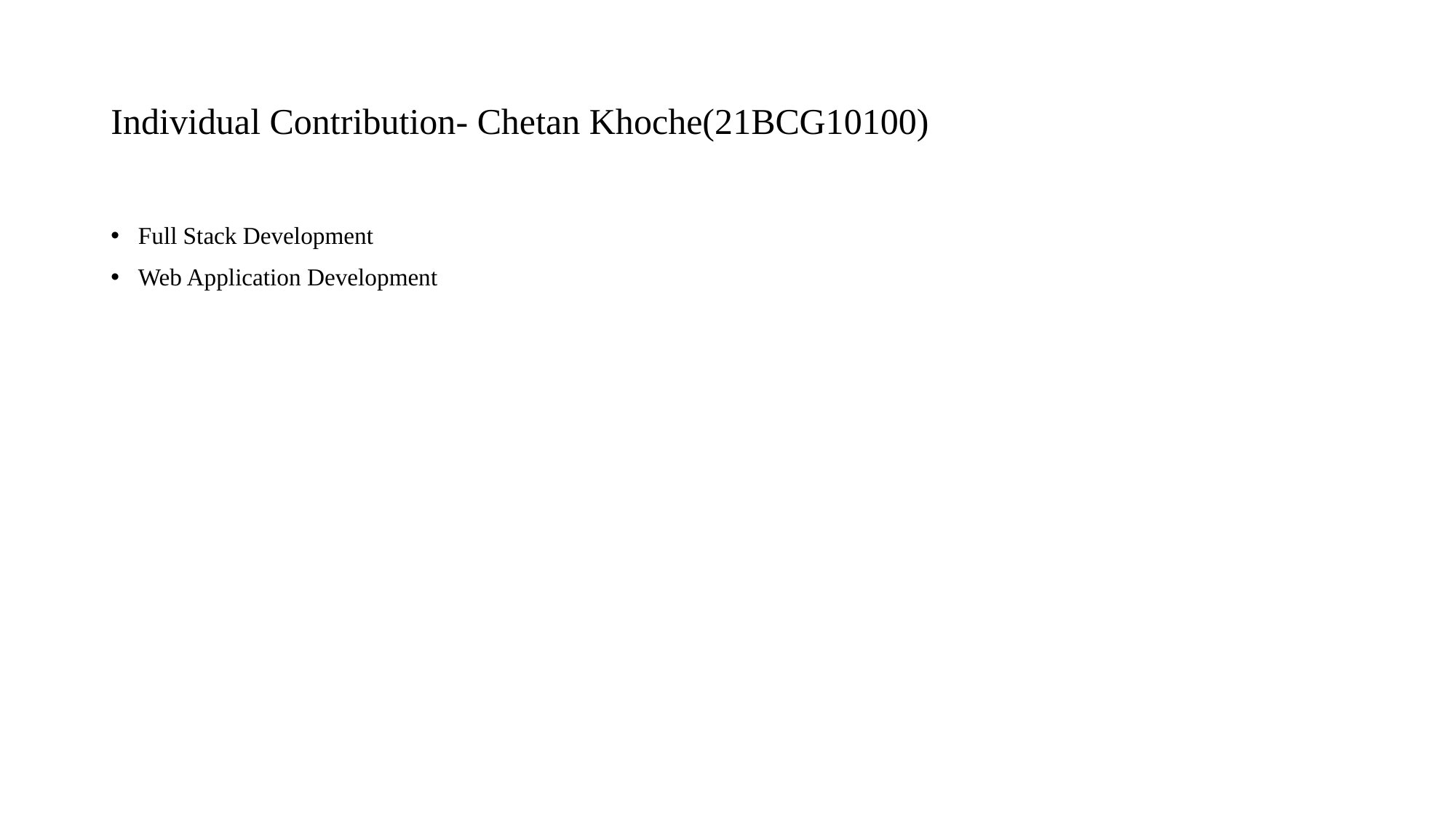

# Individual Contribution- Chetan Khoche(21BCG10100)
Full Stack Development
Web Application Development